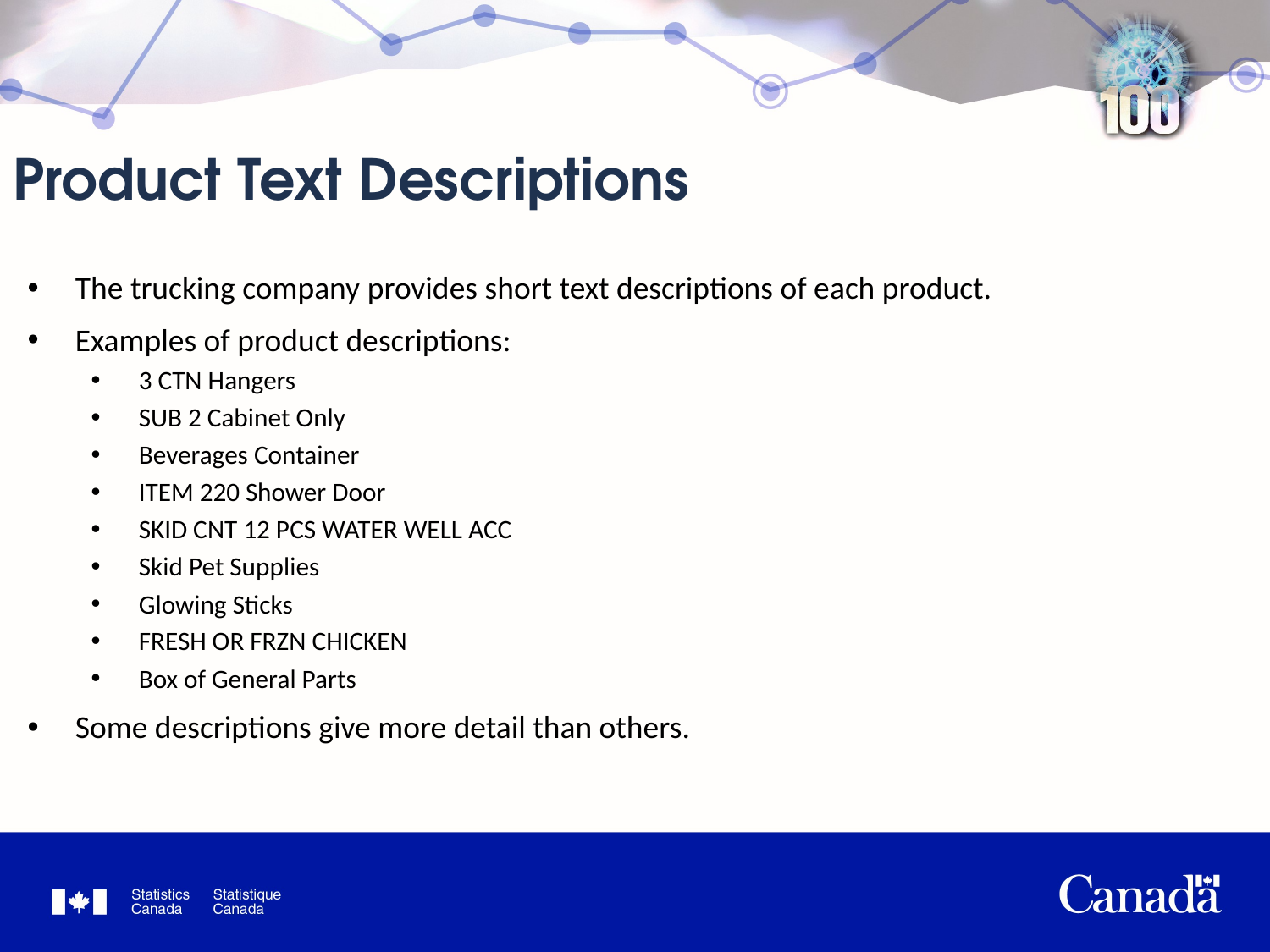

# Product Text Descriptions
The trucking company provides short text descriptions of each product.
Examples of product descriptions:
3 CTN Hangers
SUB 2 Cabinet Only
Beverages Container
ITEM 220 Shower Door
SKID CNT 12 PCS WATER WELL ACC
Skid Pet Supplies
Glowing Sticks
FRESH OR FRZN CHICKEN
Box of General Parts
Some descriptions give more detail than others.